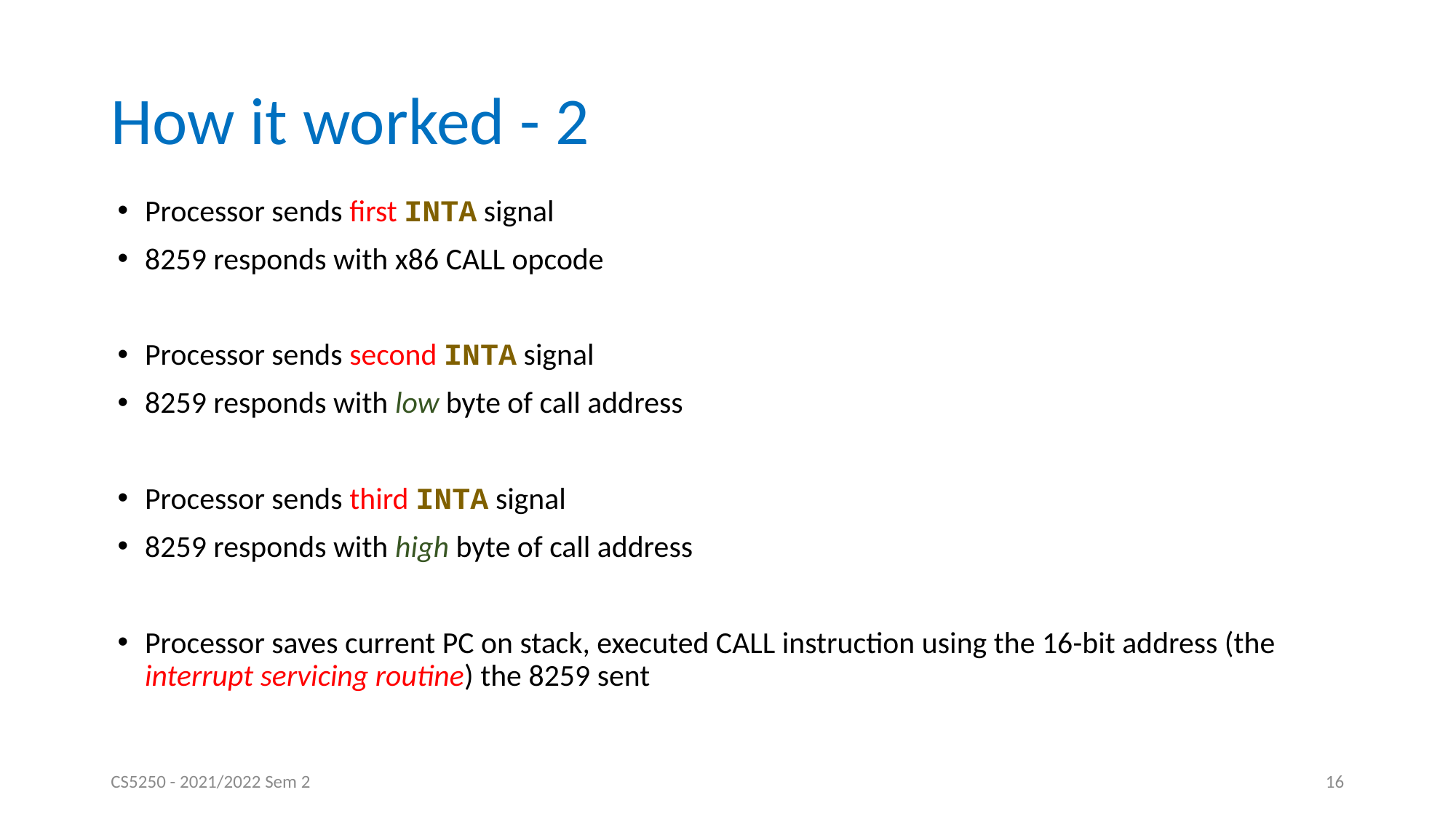

# How it worked - 2
Processor sends first INTA signal
8259 responds with x86 CALL opcode

Processor sends second INTA signal
8259 responds with low byte of call address

Processor sends third INTA signal
8259 responds with high byte of call address

Processor saves current PC on stack, executed CALL instruction using the 16-bit address (the interrupt servicing routine) the 8259 sent

CS5250 - 2021/2022 Sem 2
16